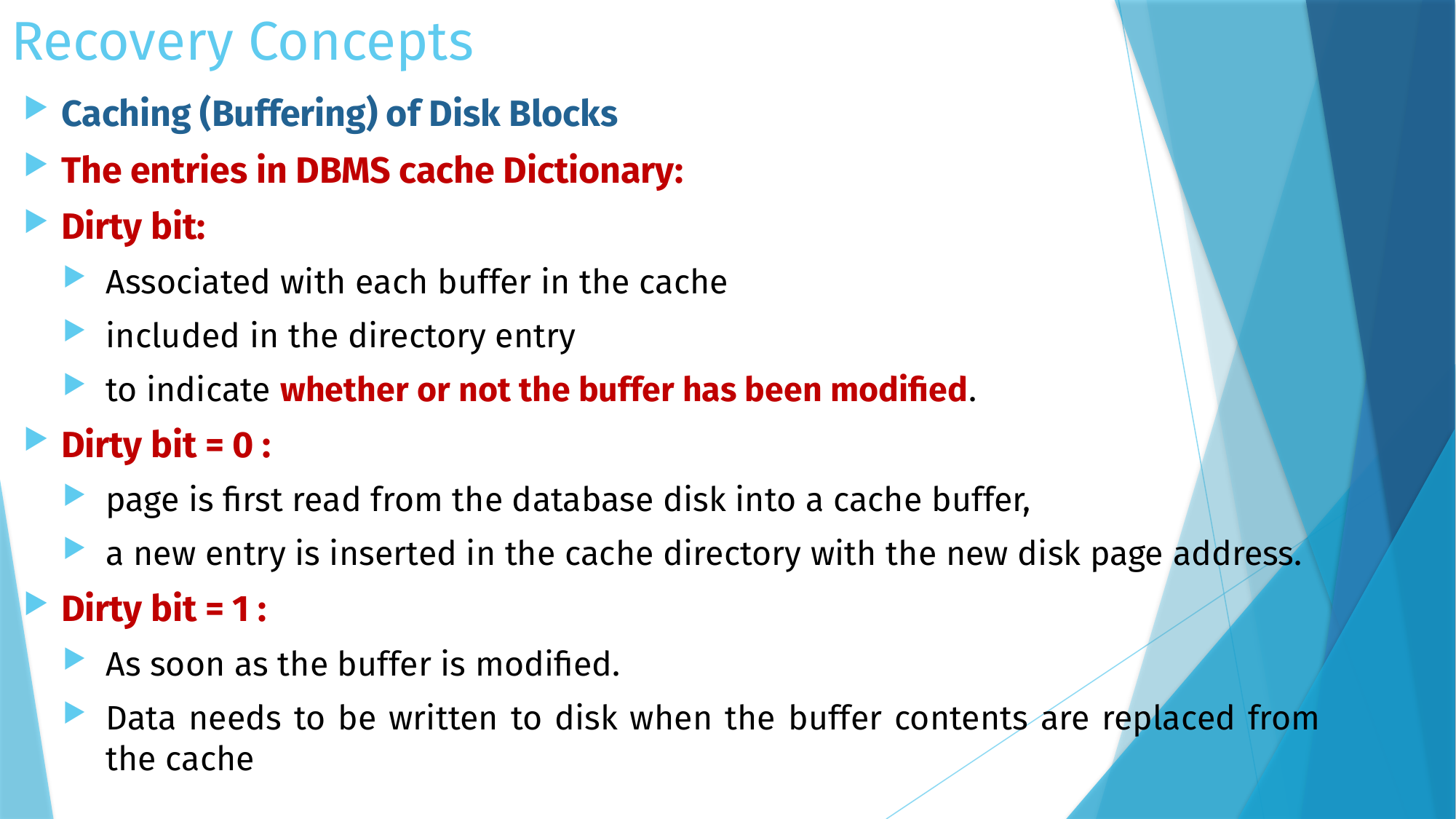

# Recovery Concepts
Caching (Buffering) of Disk Blocks
The entries in DBMS cache Dictionary:
Dirty bit:
Associated with each buffer in the cache
included in the directory entry
to indicate whether or not the buffer has been modified.
Dirty bit = 0 :
page is first read from the database disk into a cache buffer,
a new entry is inserted in the cache directory with the new disk page address.
Dirty bit = 1 :
As soon as the buffer is modified.
Data needs to be written to disk when the buffer contents are replaced from the cache